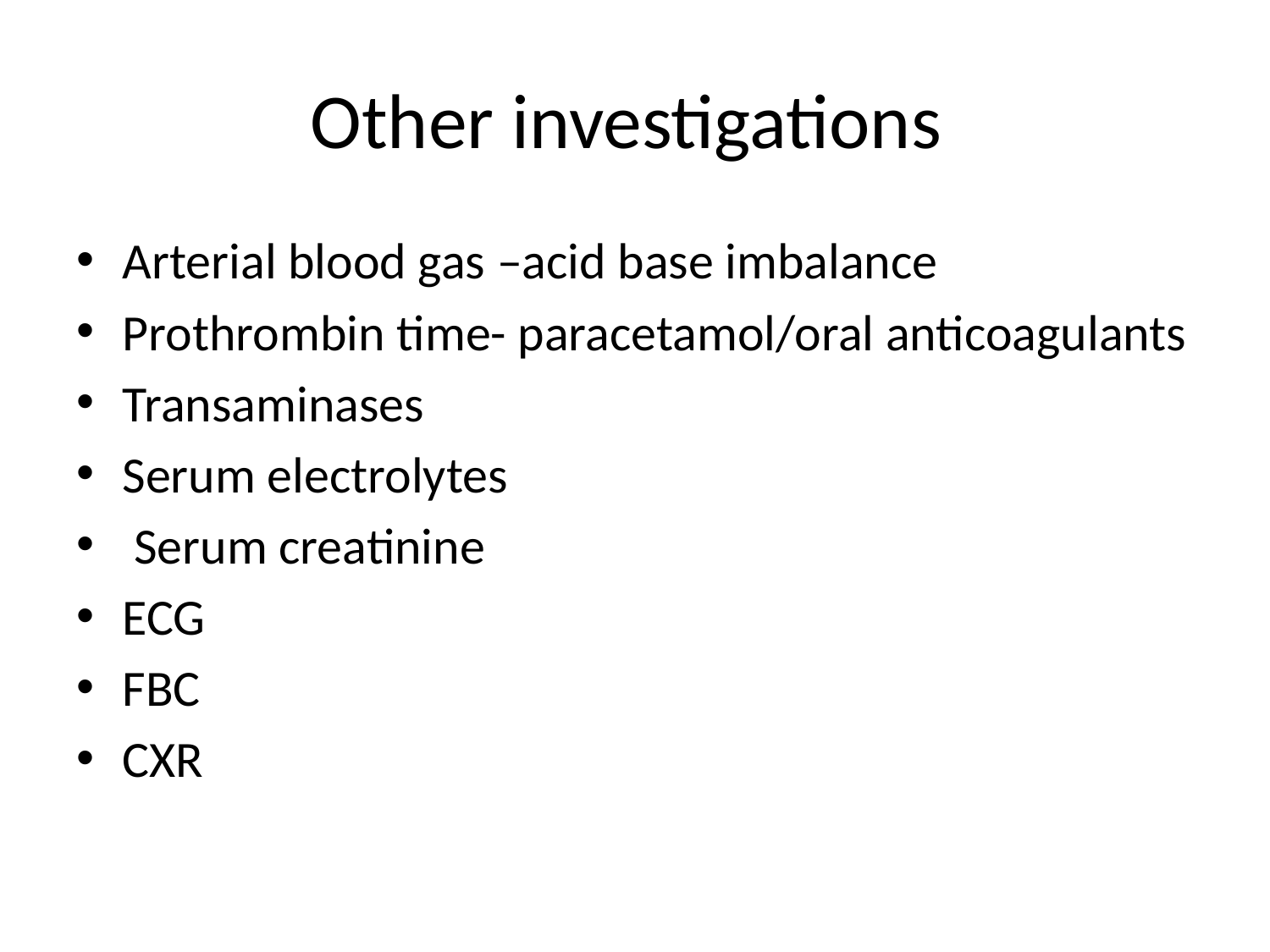

# Other investigations
Arterial blood gas –acid base imbalance
Prothrombin time- paracetamol/oral anticoagulants
Transaminases
Serum electrolytes
 Serum creatinine
ECG
FBC
CXR